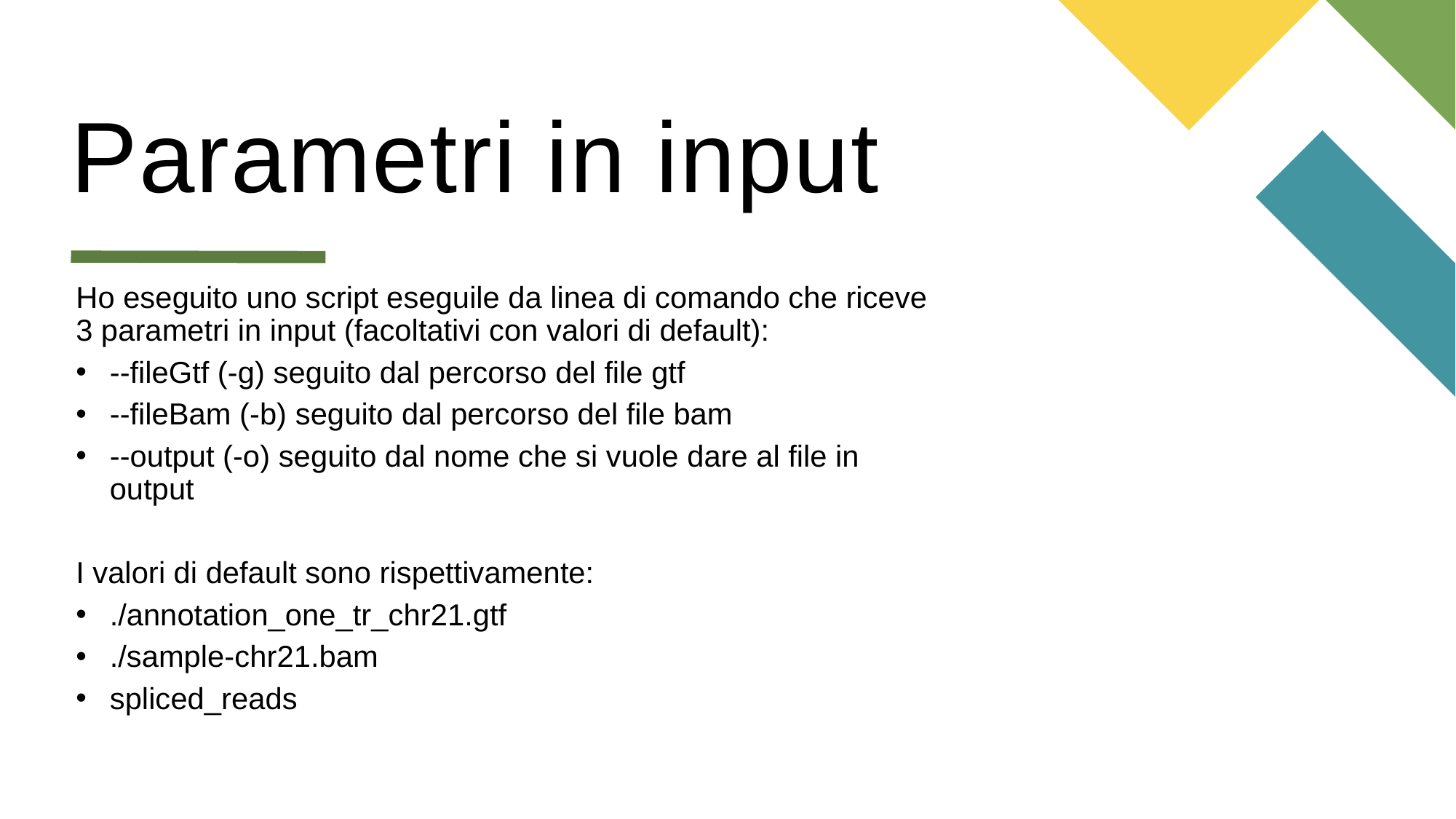

# Parametri in input
Ho eseguito uno script eseguile da linea di comando che riceve 3 parametri in input (facoltativi con valori di default):
--fileGtf (-g) seguito dal percorso del file gtf
--fileBam (-b) seguito dal percorso del file bam
--output (-o) seguito dal nome che si vuole dare al file in output

I valori di default sono rispettivamente:
./annotation_one_tr_chr21.gtf
./sample-chr21.bam
spliced_reads